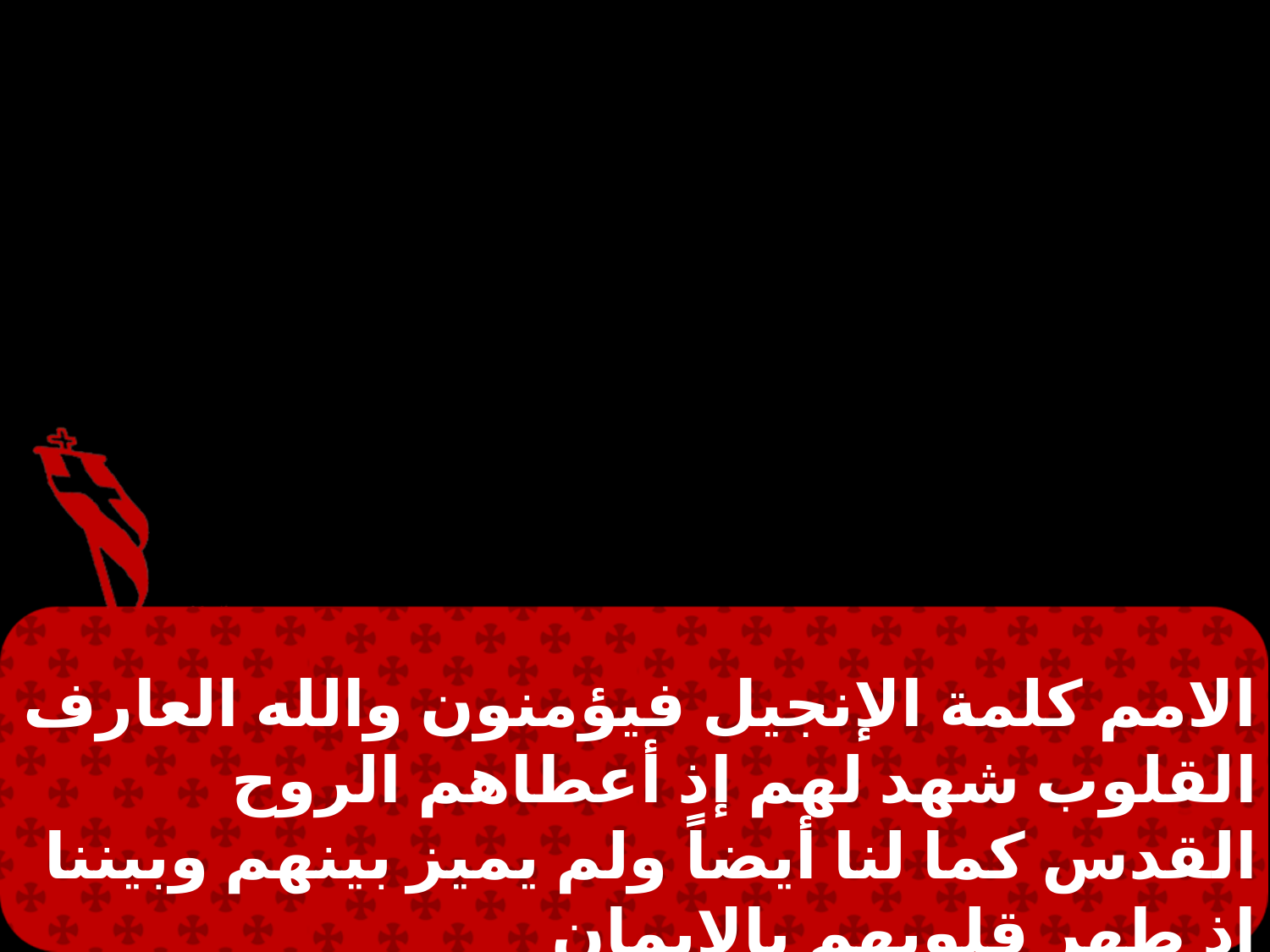

الامم كلمة الإنجيل فيؤمنون والله العارف القلوب شهد لهم إذ أعطاهم الروح القدس كما لنا أيضاً ولم يميز بينهم وبيننا اذ طهر قلوبهم بالايمان